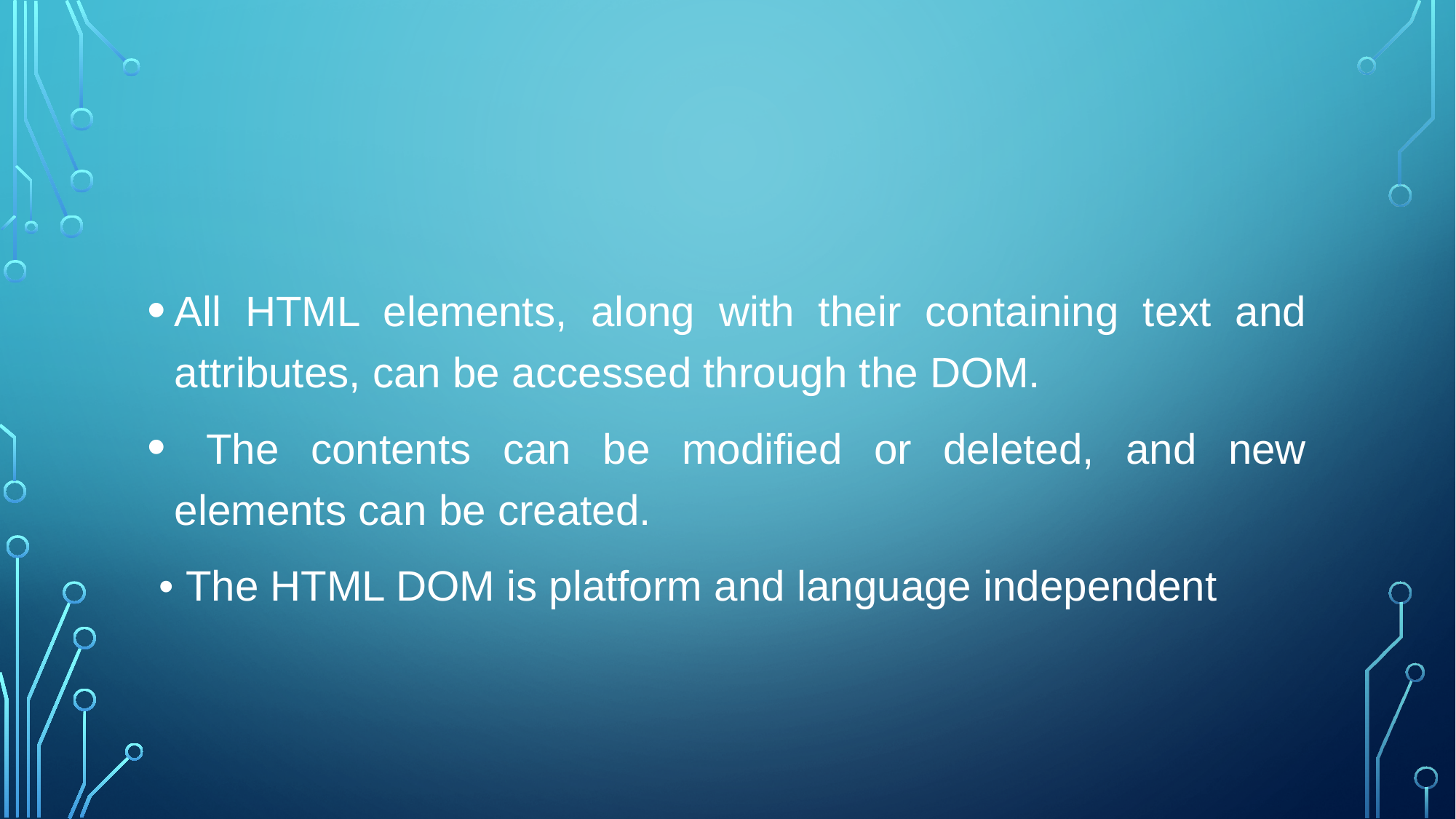

#
All HTML elements, along with their containing text and attributes, can be accessed through the DOM.
 The contents can be modified or deleted, and new elements can be created.
 • The HTML DOM is platform and language independent